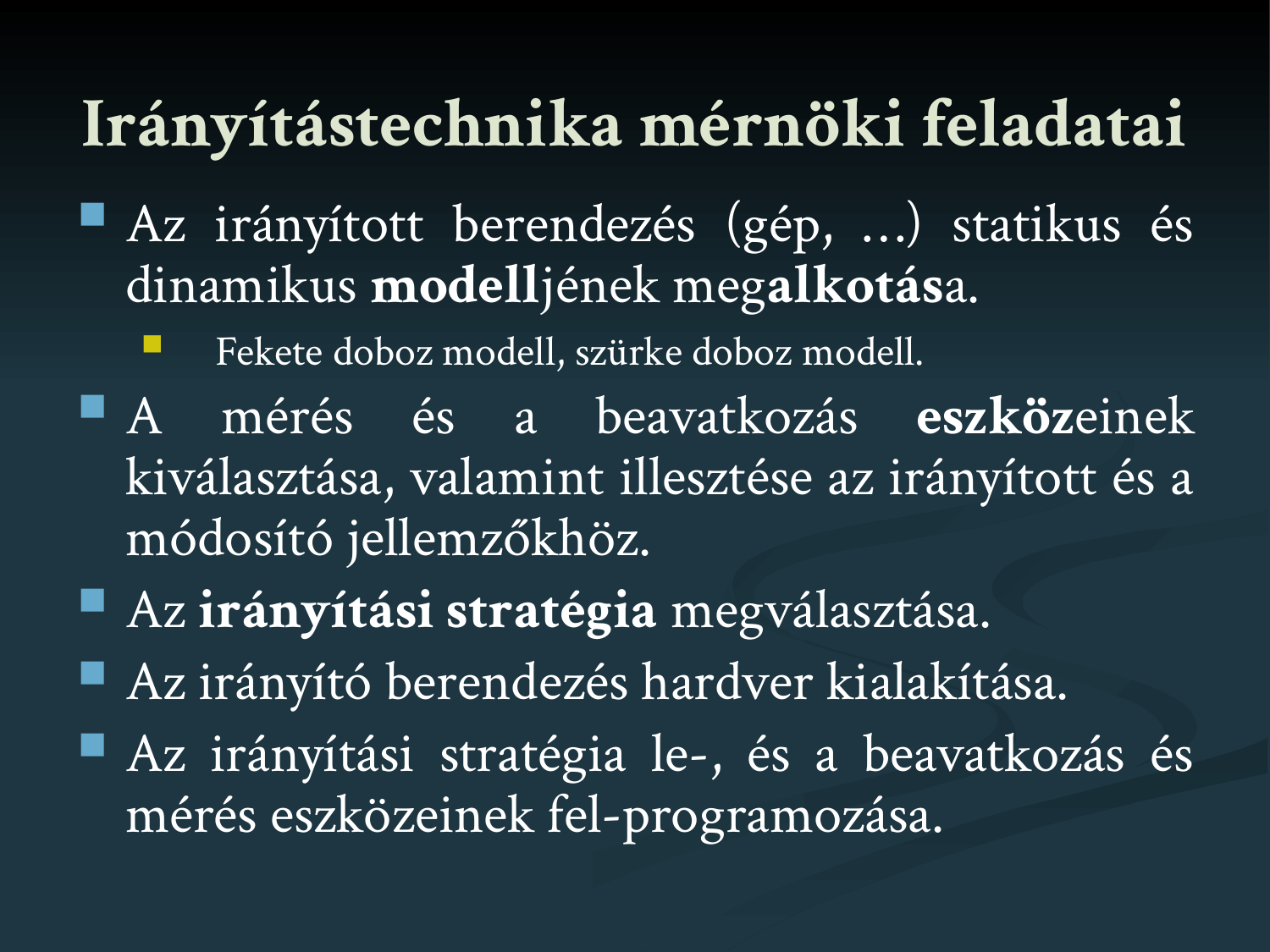

# Irányítástechnika mérnöki feladatai
Az irányított berendezés (gép, …) statikus és dinamikus modelljének megalkotása.
Fekete doboz modell, szürke doboz modell.
A mérés és a beavatkozás eszközeinek kiválasztása, valamint illesztése az irányított és a módosító jellemzőkhöz.
Az irányítási stratégia megválasztása.
Az irányító berendezés hardver kialakítása.
Az irányítási stratégia le-, és a beavatkozás és mérés eszközeinek fel-programozása.